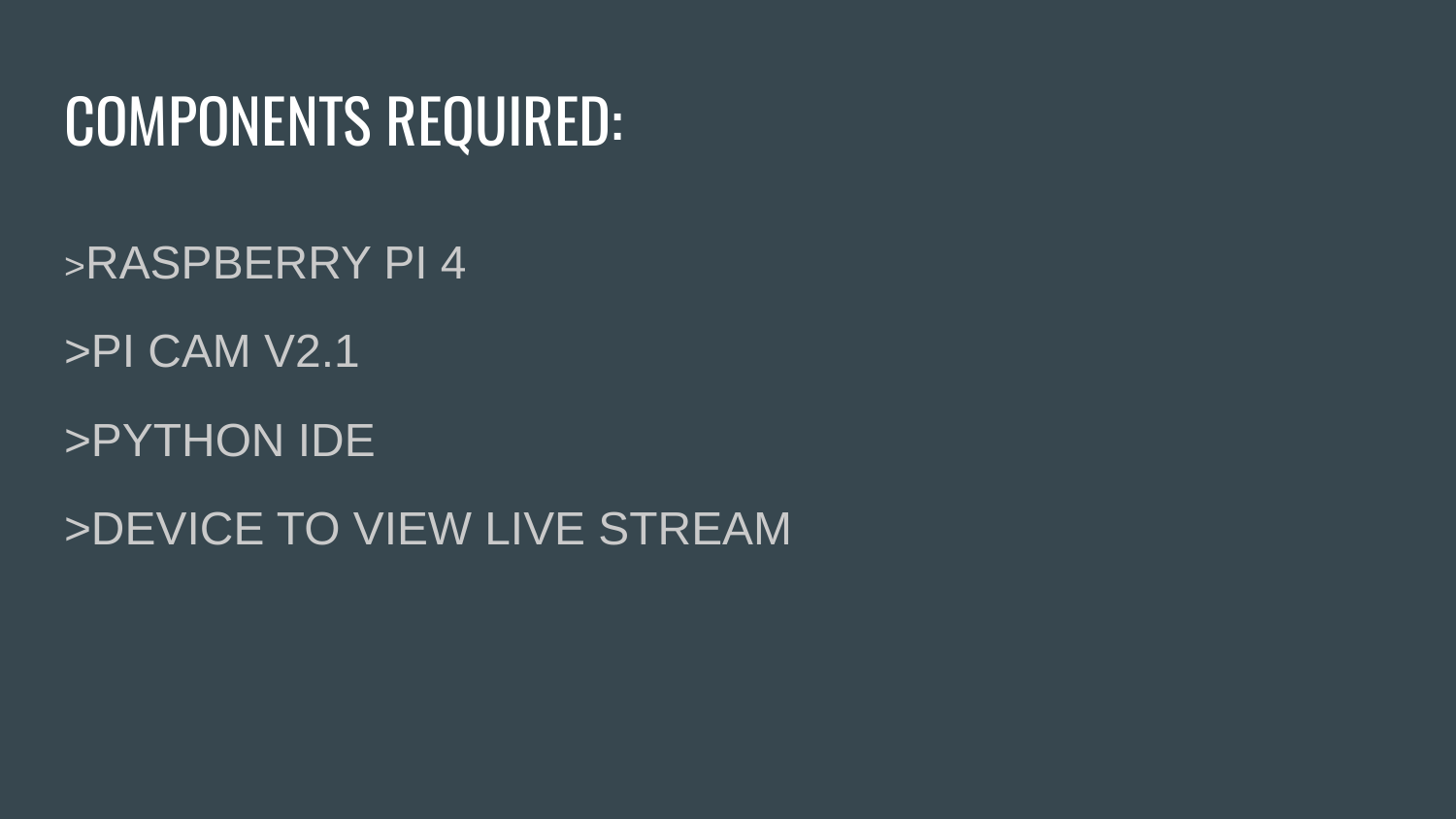

# COMPONENTS REQUIRED:

>RASPBERRY PI 4
>PI CAM V2.1
>PYTHON IDE
>DEVICE TO VIEW LIVE STREAM